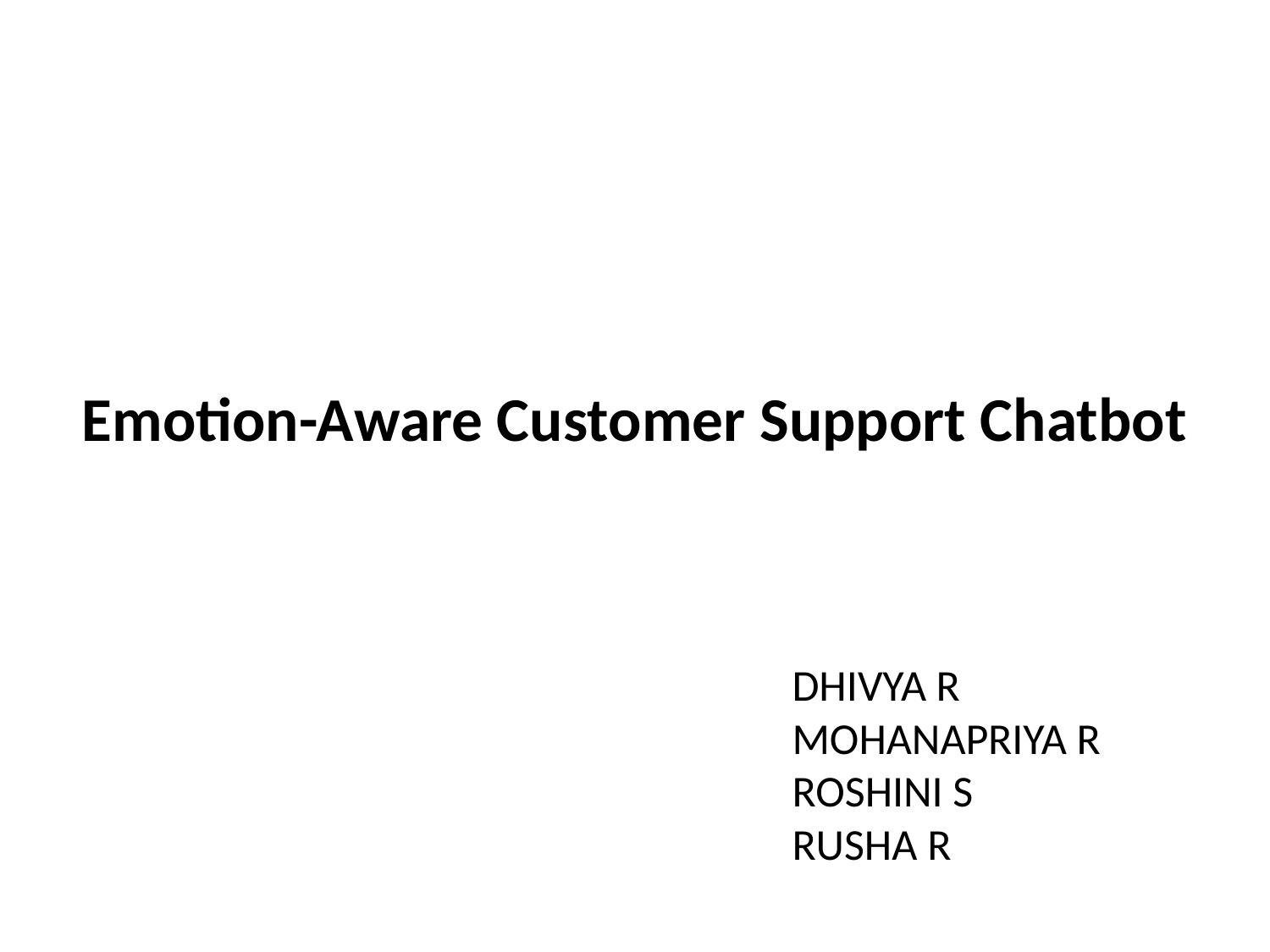

# Emotion-Aware Customer Support Chatbot
DHIVYA R
MOHANAPRIYA R
ROSHINI S
RUSHA R